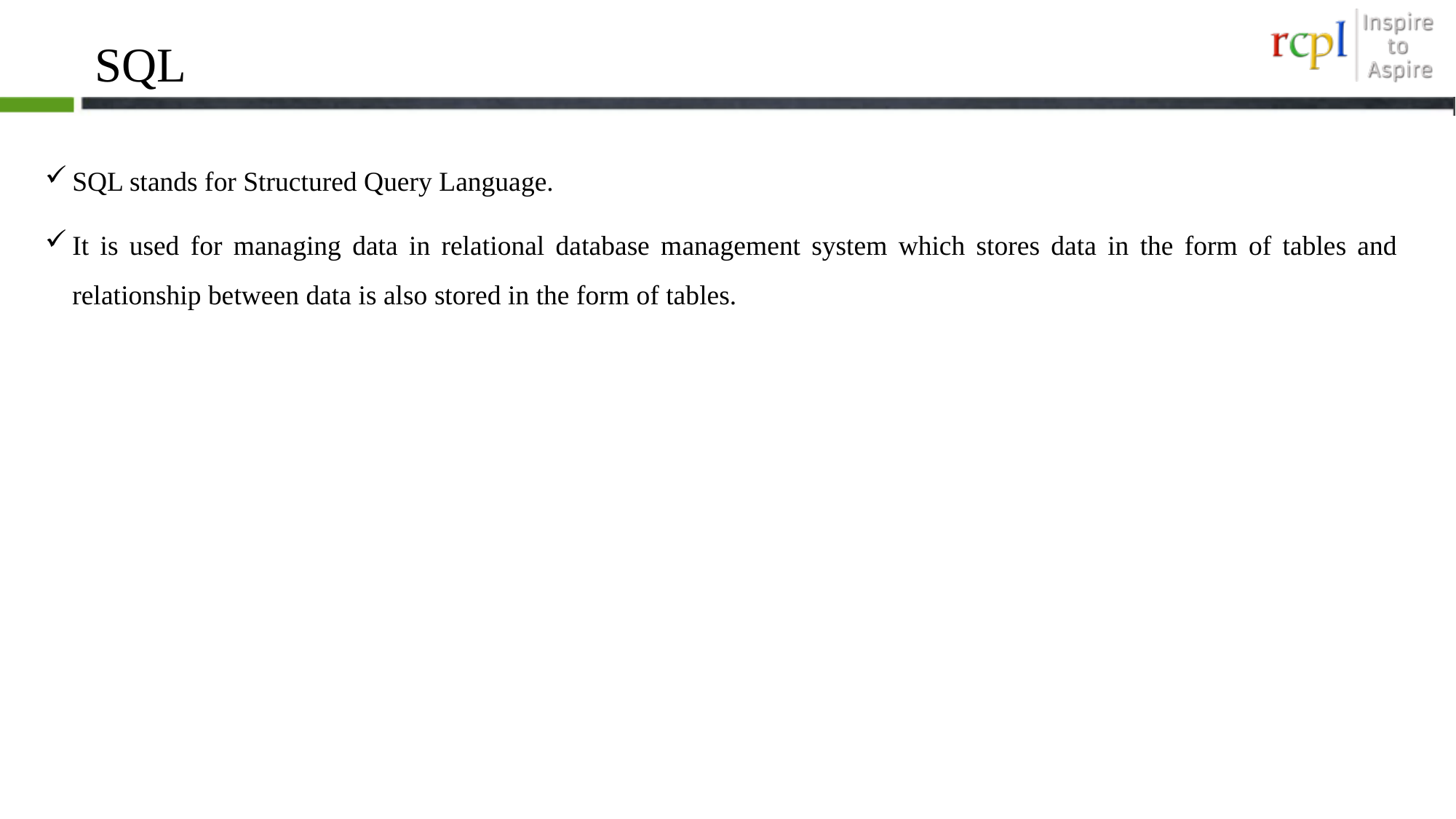

# SQL
SQL stands for Structured Query Language.
It is used for managing data in relational database management system which stores data in the form of tables and relationship between data is also stored in the form of tables.